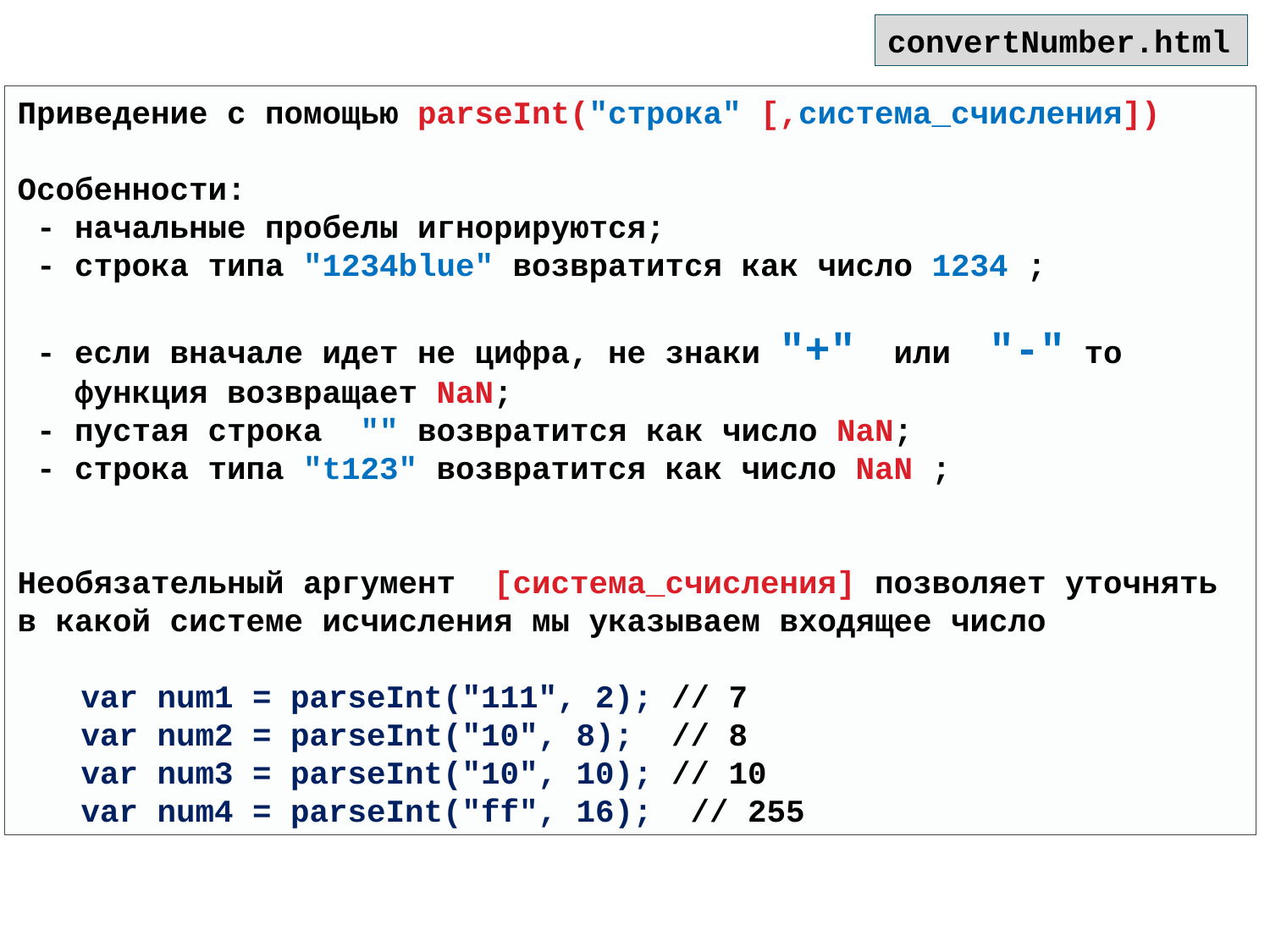

convertNumber.html
Приведение с помощью parseInt("строка" [,система_счисления])

Особенности:
 - начальные пробелы игнорируются;
 - строка типа "1234blue" возвратится как число 1234 ;

 - если вначале идет не цифра, не знаки "+"  или  "-" то
   функция возвращает NaN;
 - пустая строка  "" возвратится как число NaN;
 - строка типа "t123" возвратится как число NaN ;

Необязательный аргумент  [система_счисления] позволяет уточнять
в какой системе исчисления мы указываем входящее число

var num1 = parseInt("111", 2); // 7
var num2 = parseInt("10", 8);  // 8
var num3 = parseInt("10", 10); // 10
var num4 = parseInt("ff", 16);  // 255